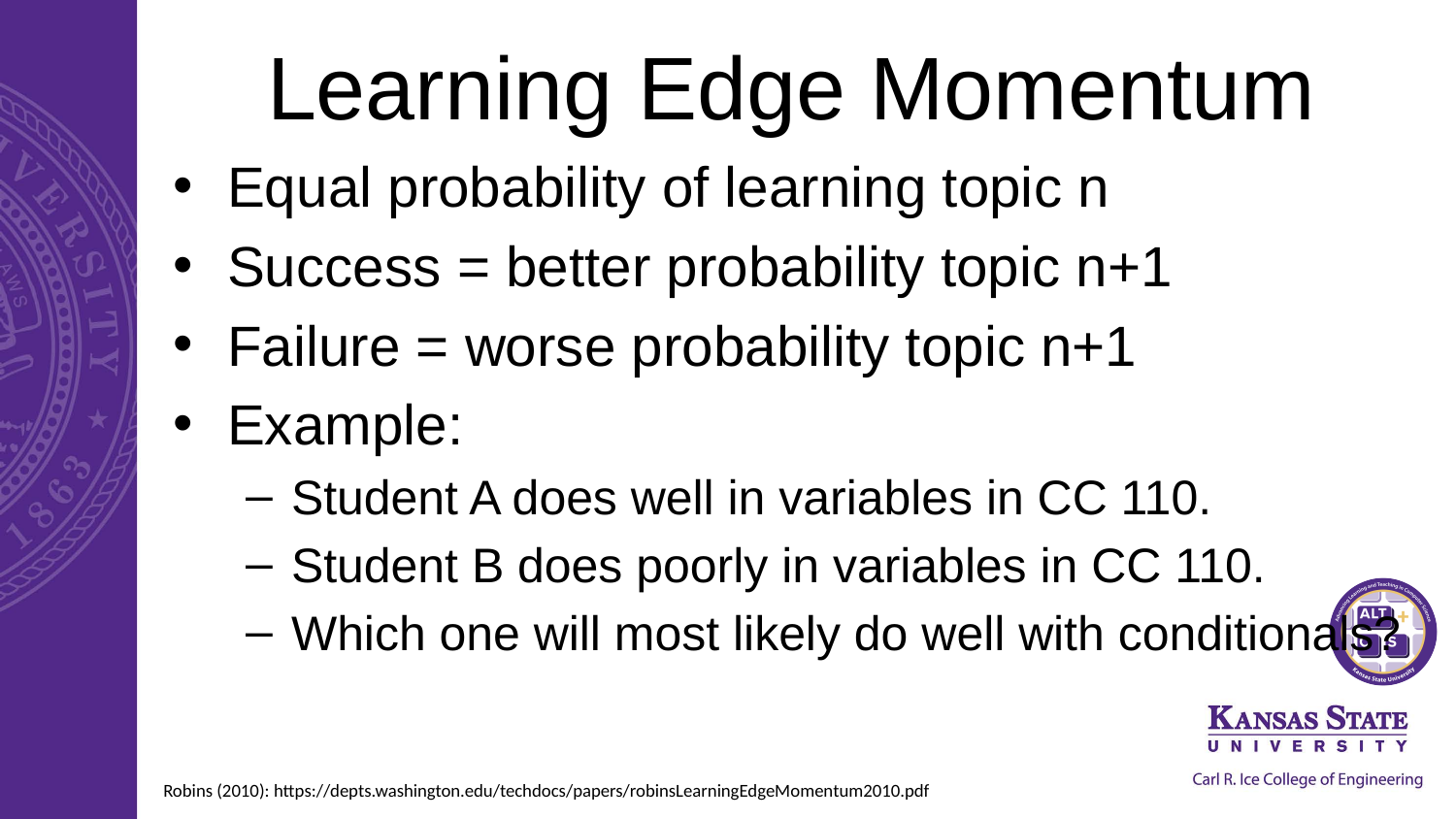

# Learning Edge Momentum
Equal probability of learning topic n
Success = better probability topic n+1
Failure = worse probability topic n+1
Example:
Student A does well in variables in CC 110.
Student B does poorly in variables in CC 110.
Which one will most likely do well with conditionals?
Robins (2010): https://depts.washington.edu/techdocs/papers/robinsLearningEdgeMomentum2010.pdf